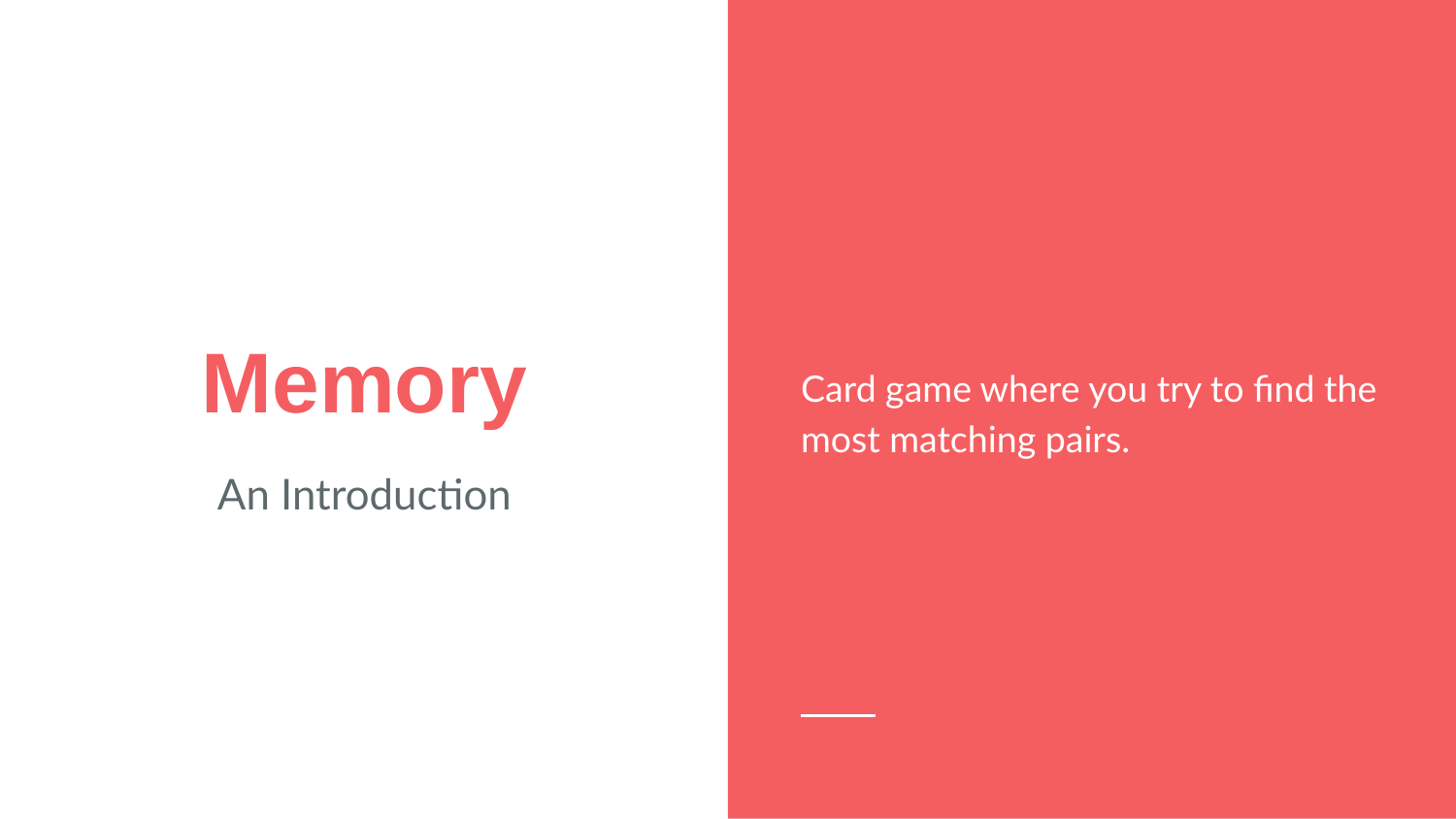

Card game where you try to find the most matching pairs.
# Memory
An Introduction